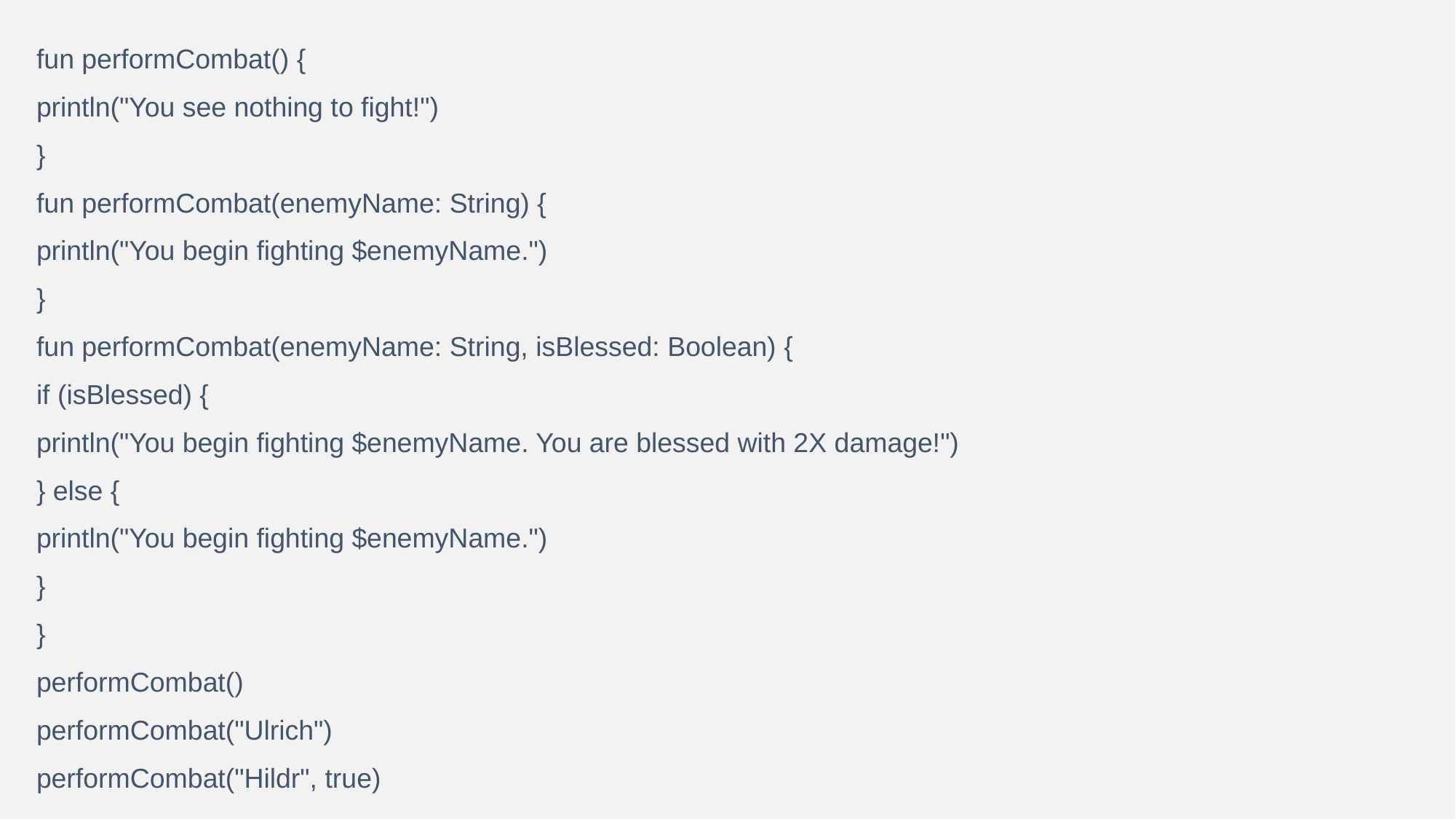

fun performCombat() {
println("You see nothing to fight!")
}
fun performCombat(enemyName: String) {
println("You begin fighting $enemyName.")
}
fun performCombat(enemyName: String, isBlessed: Boolean) {
if (isBlessed) {
println("You begin fighting $enemyName. You are blessed with 2X damage!")
} else {
println("You begin fighting $enemyName.")
}
}
performCombat()
performCombat("Ulrich")
performCombat("Hildr", true)